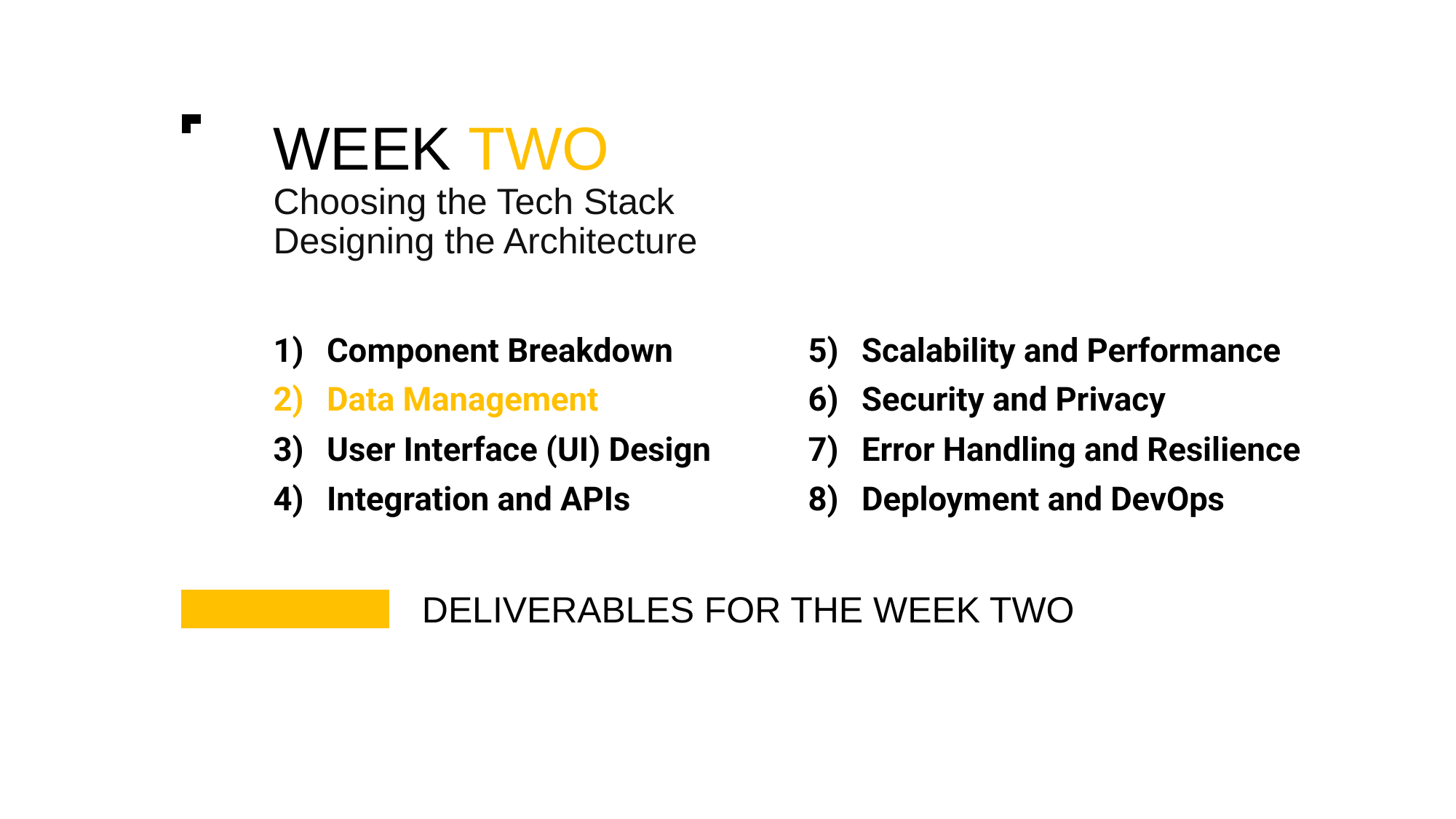

# WEEK TWO Choosing the Tech Stack Designing the Architecture
Component Breakdown
Data Management
User Interface (UI) Design
Integration and APIs
Scalability and Performance
Security and Privacy
Error Handling and Resilience
Deployment and DevOps
DELIVERABLES FOR THE WEEK TWO